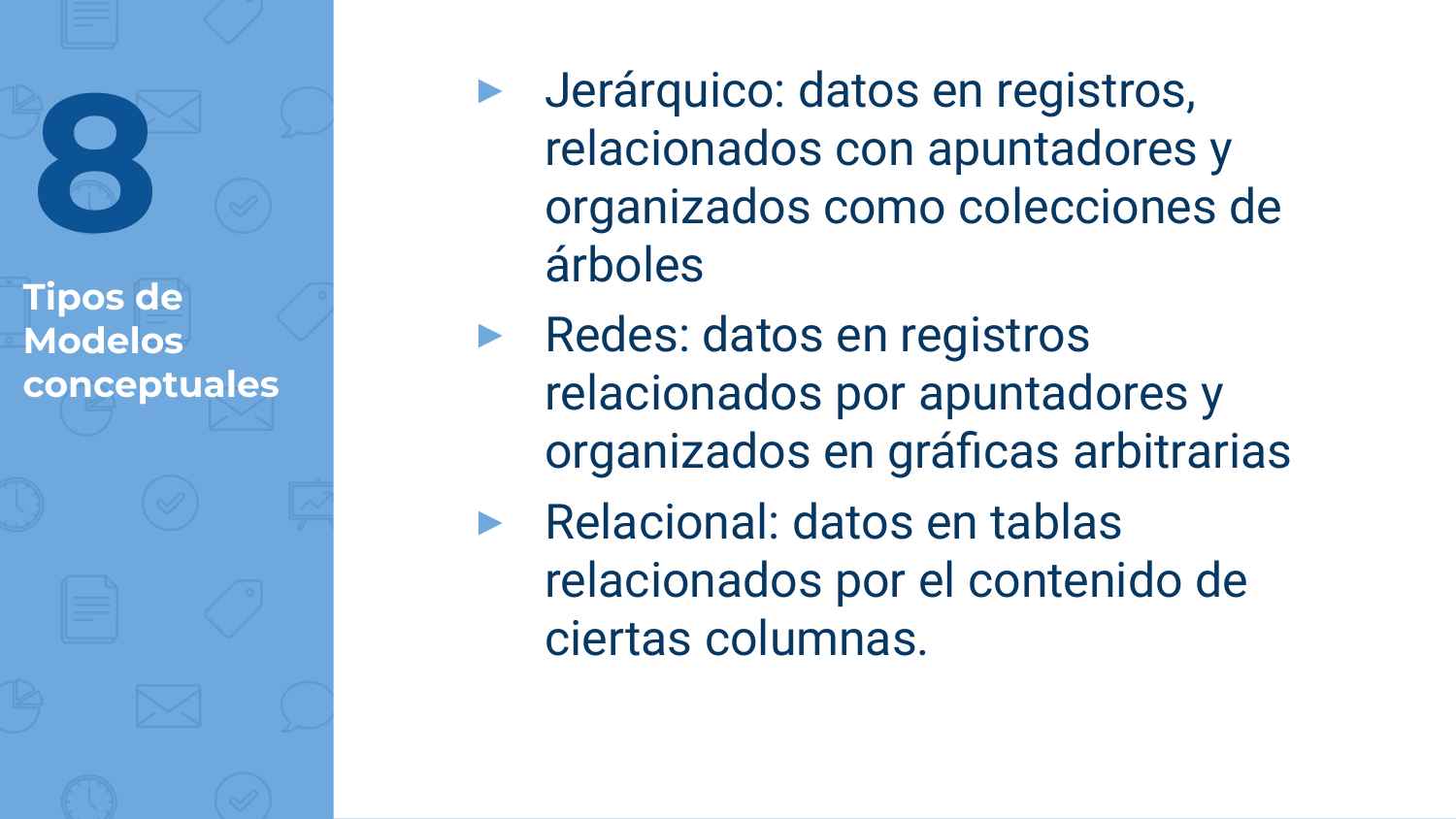

8
Jerárquico: datos en registros, relacionados con apuntadores y organizados como colecciones de árboles
Redes: datos en registros relacionados por apuntadores y organizados en gráficas arbitrarias
Relacional: datos en tablas relacionados por el contenido de ciertas columnas.
# Tipos de Modelos conceptuales